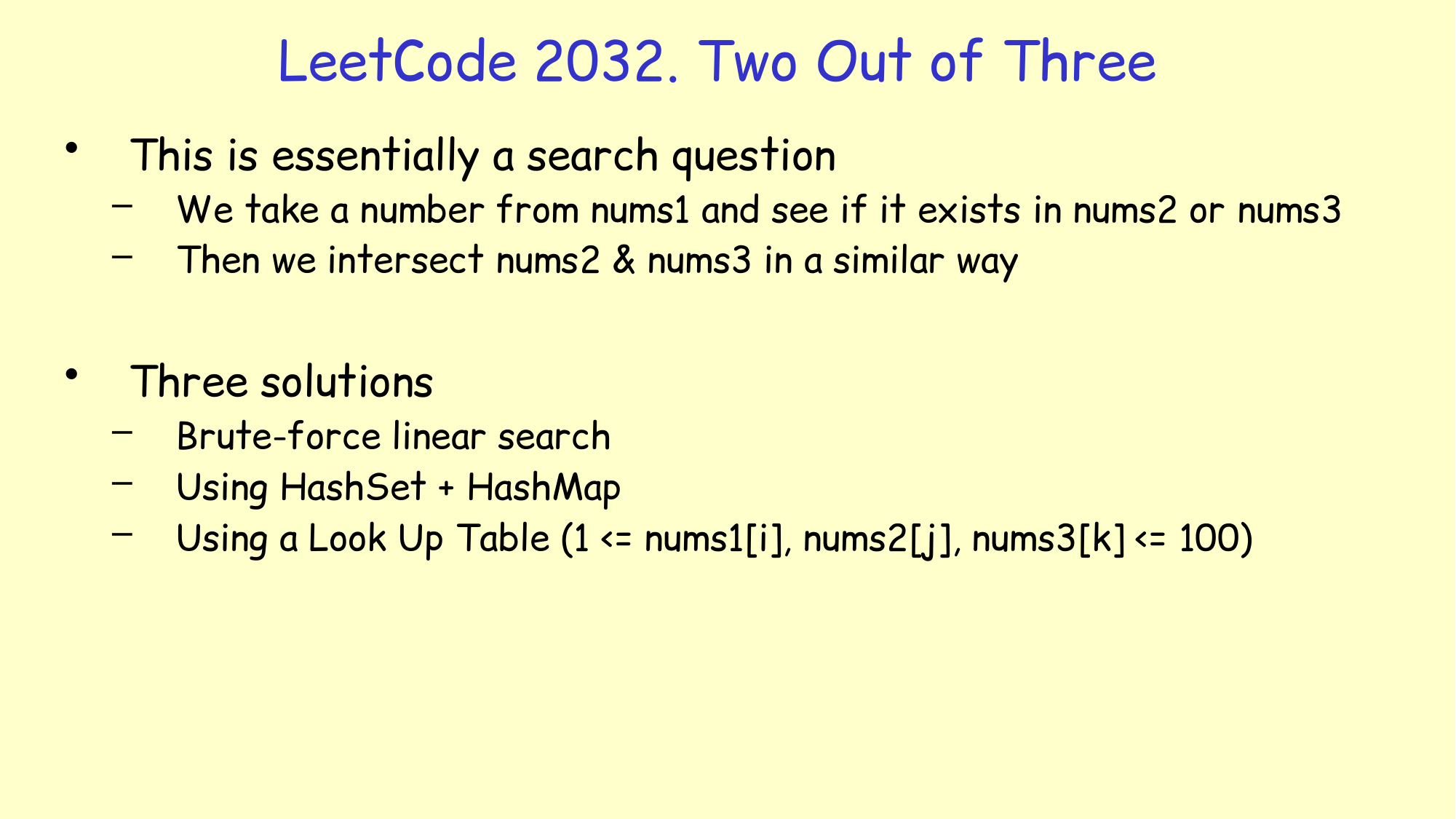

# LeetCode 2032. Two Out of Three
This is essentially a search question
We take a number from nums1 and see if it exists in nums2 or nums3
Then we intersect nums2 & nums3 in a similar way

Three solutions
Brute-force linear search
Using HashSet + HashMap
Using a Look Up Table (1 <= nums1[i], nums2[j], nums3[k] <= 100)